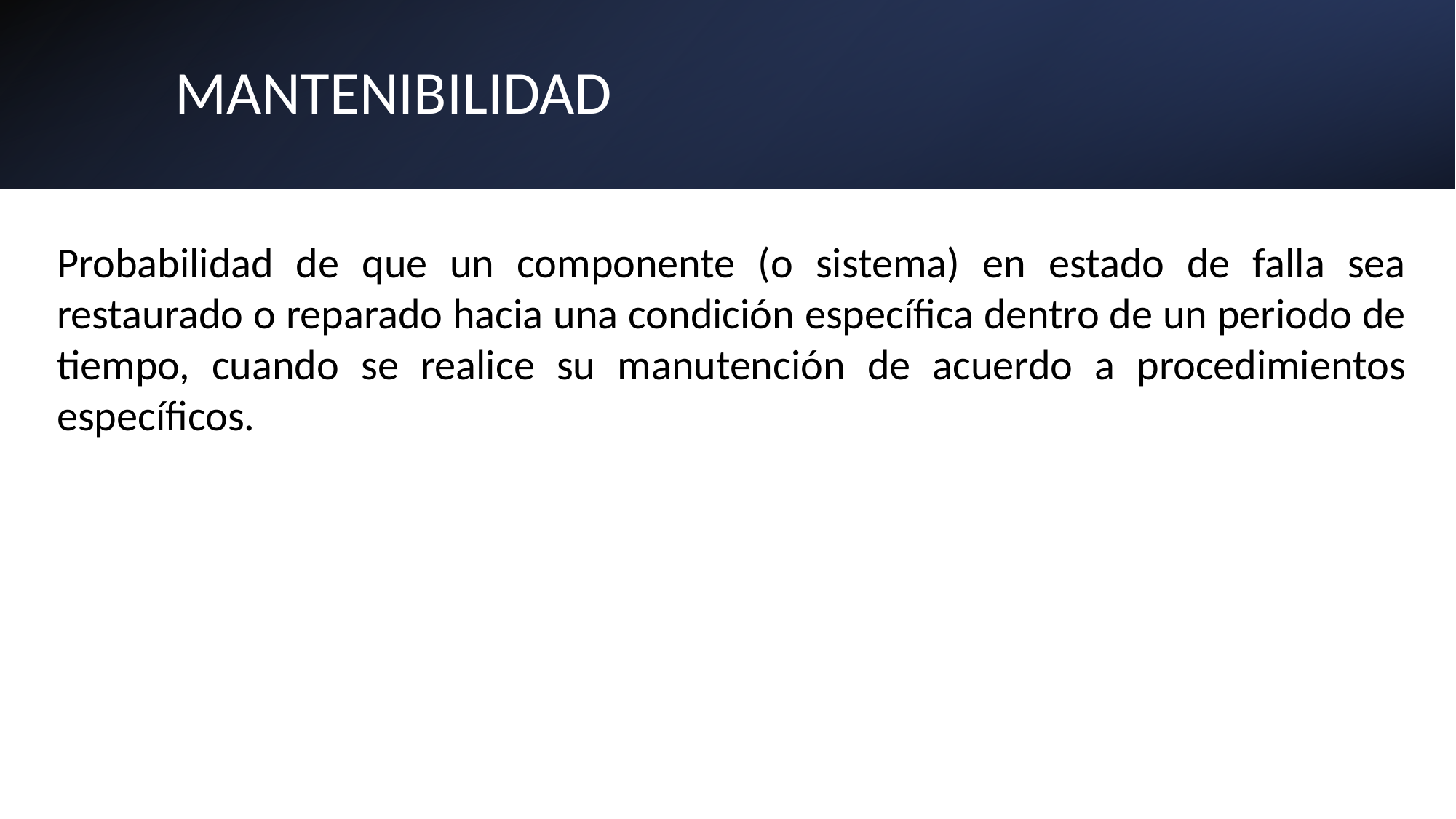

# MANTENIBILIDAD
Probabilidad de que un componente (o sistema) en estado de falla sea restaurado o reparado hacia una condición específica dentro de un periodo de tiempo, cuando se realice su manutención de acuerdo a procedimientos específicos.